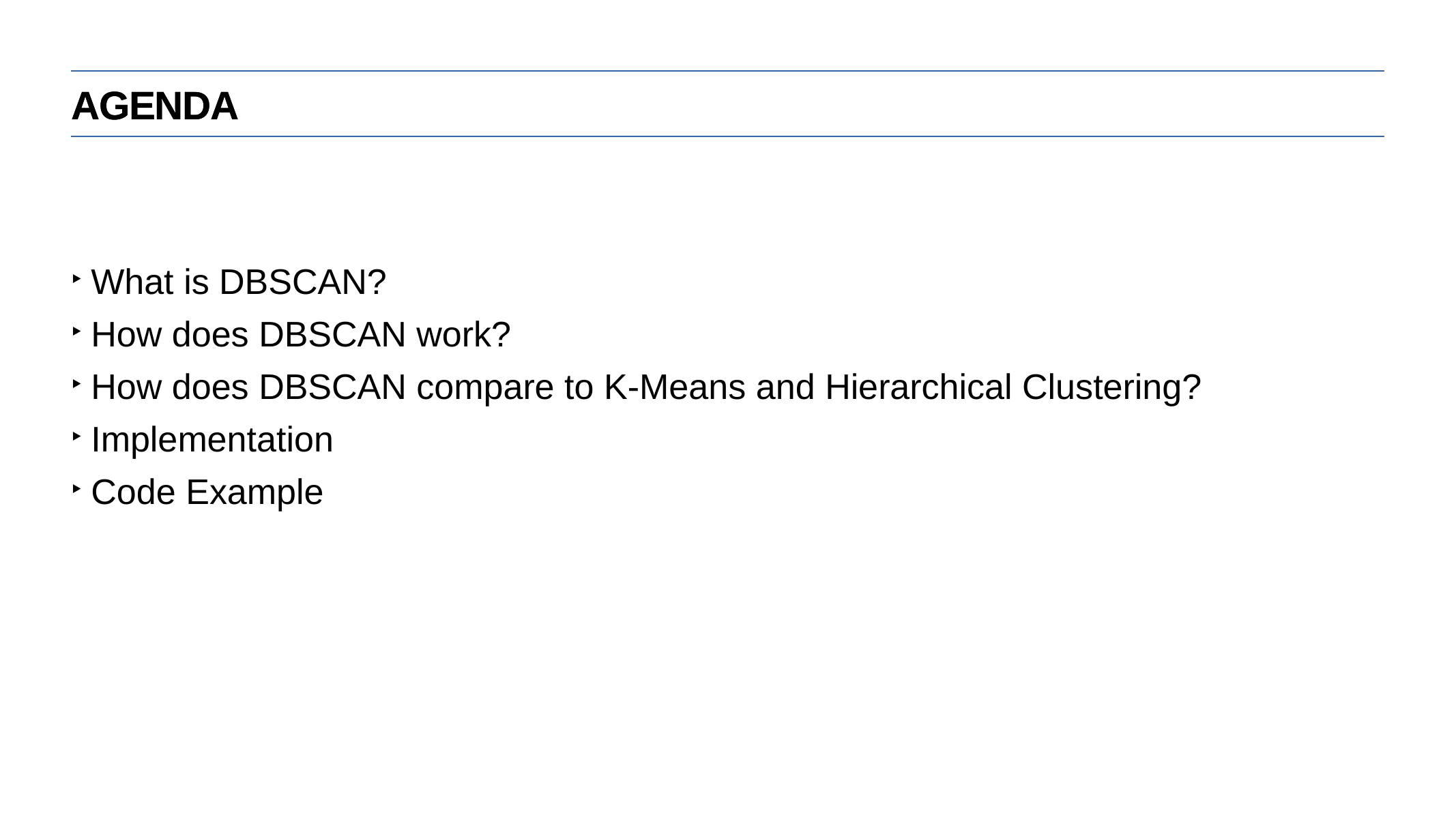

Agenda

What is DBSCAN?
How does DBSCAN work?
How does DBSCAN compare to K-Means and Hierarchical Clustering?
Implementation
Code Example